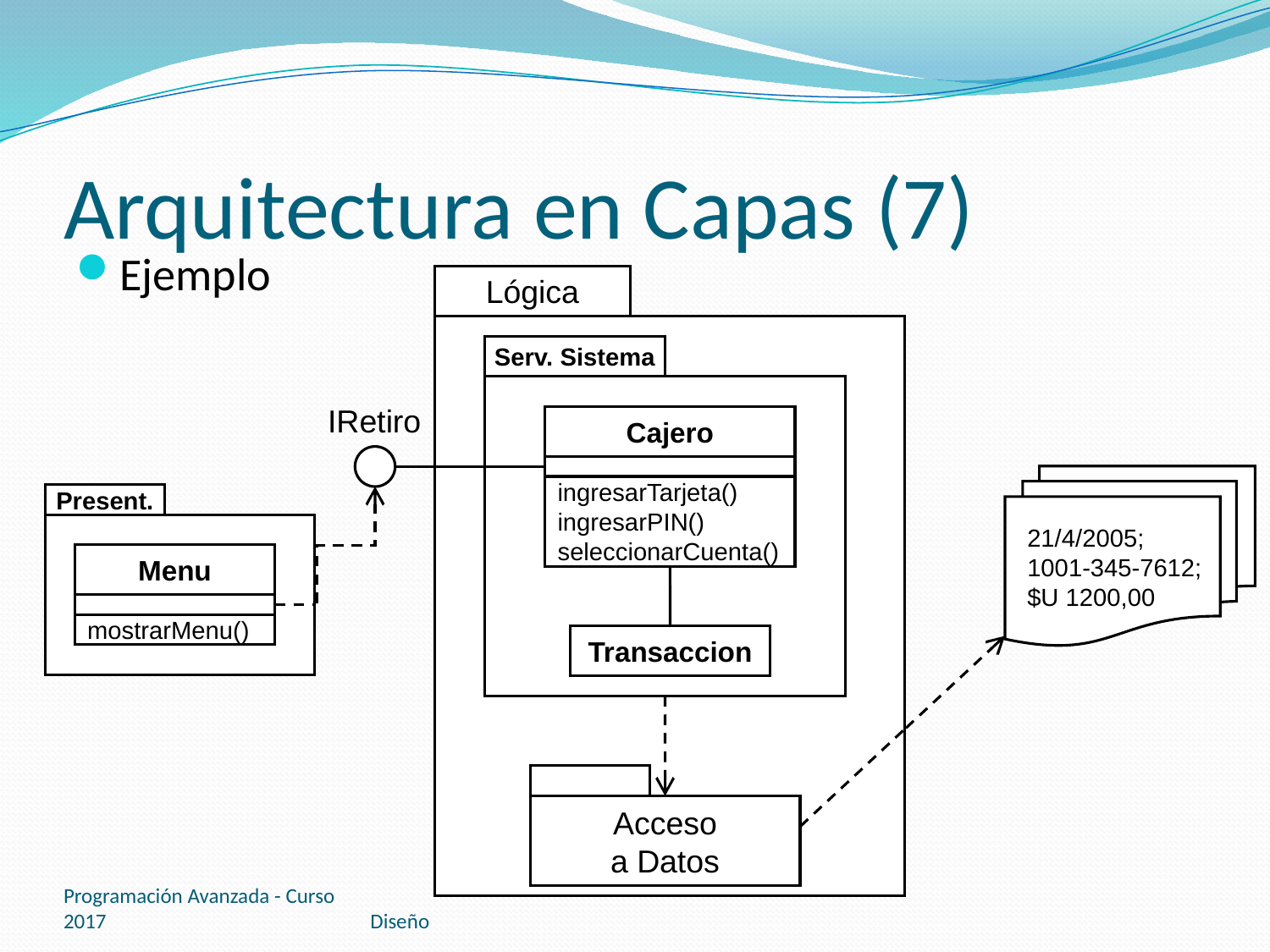

# Arquitectura en Capas (7)
Ejemplo
Lógica

Serv. Sistema

IRetiro
Cajero

ingresarTarjeta()
ingresarPIN()
seleccionarCuenta()

Present.

21/4/2005;
1001-345-7612;
$U 1200,00
Menu

mostrarMenu()

Transaccion

Acceso
a Datos
Programación Avanzada - Curso 2017
Diseño